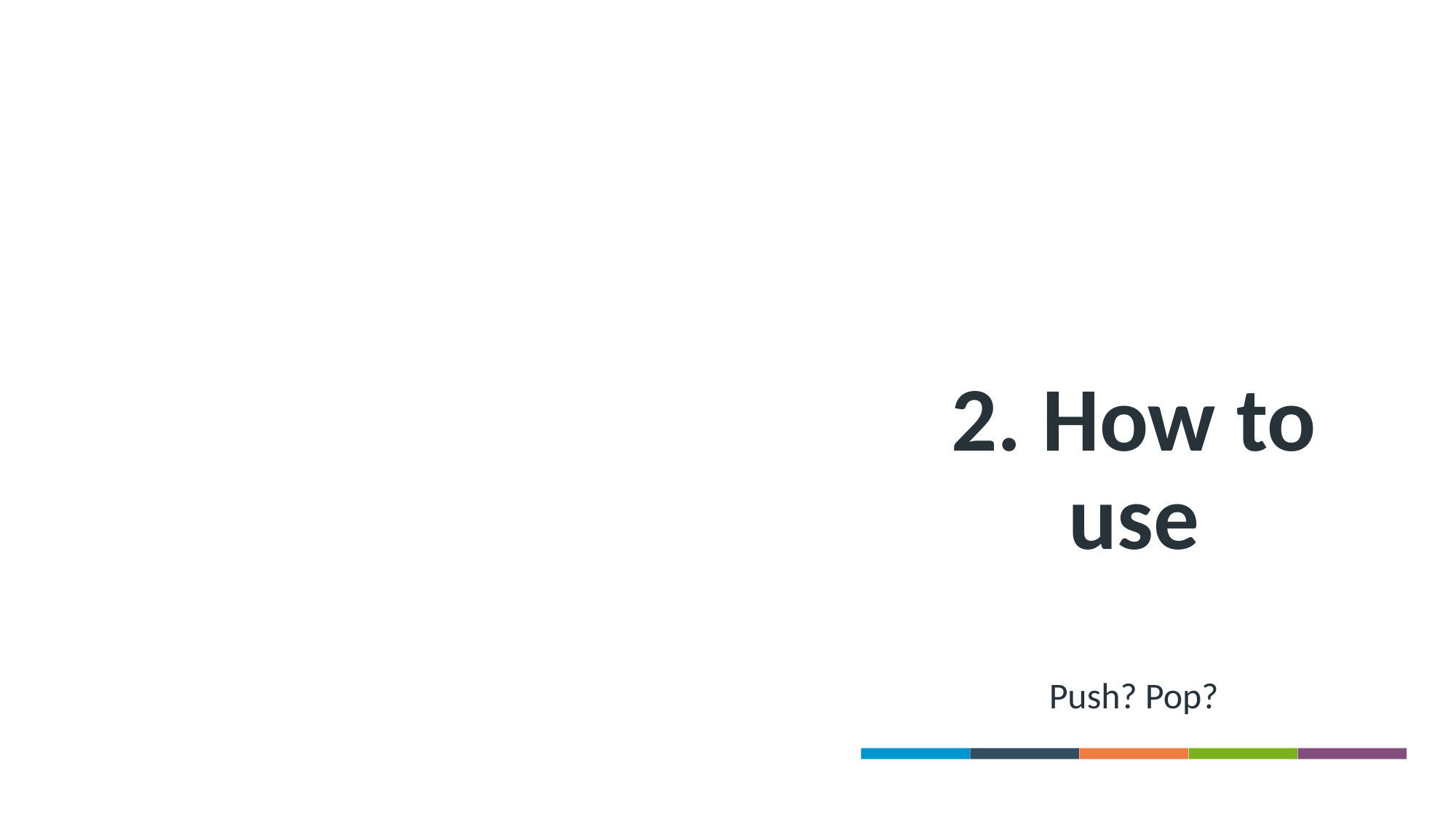

# 2. How to use
Push? Pop?